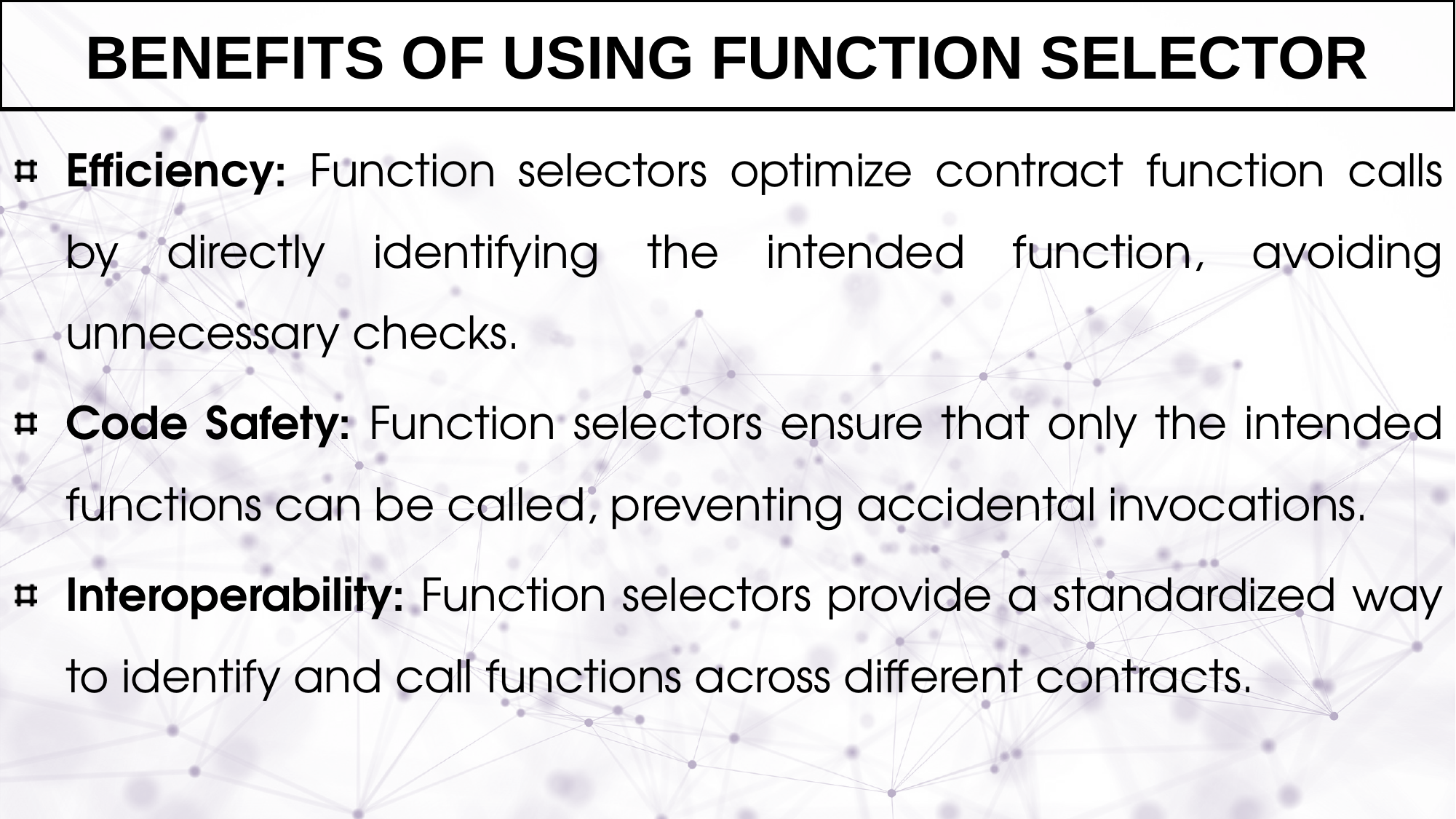

# Benefits of Using Function Selector
Efficiency: Function selectors optimize contract function calls by directly identifying the intended function, avoiding unnecessary checks.
Code Safety: Function selectors ensure that only the intended functions can be called, preventing accidental invocations.
Interoperability: Function selectors provide a standardized way to identify and call functions across different contracts.